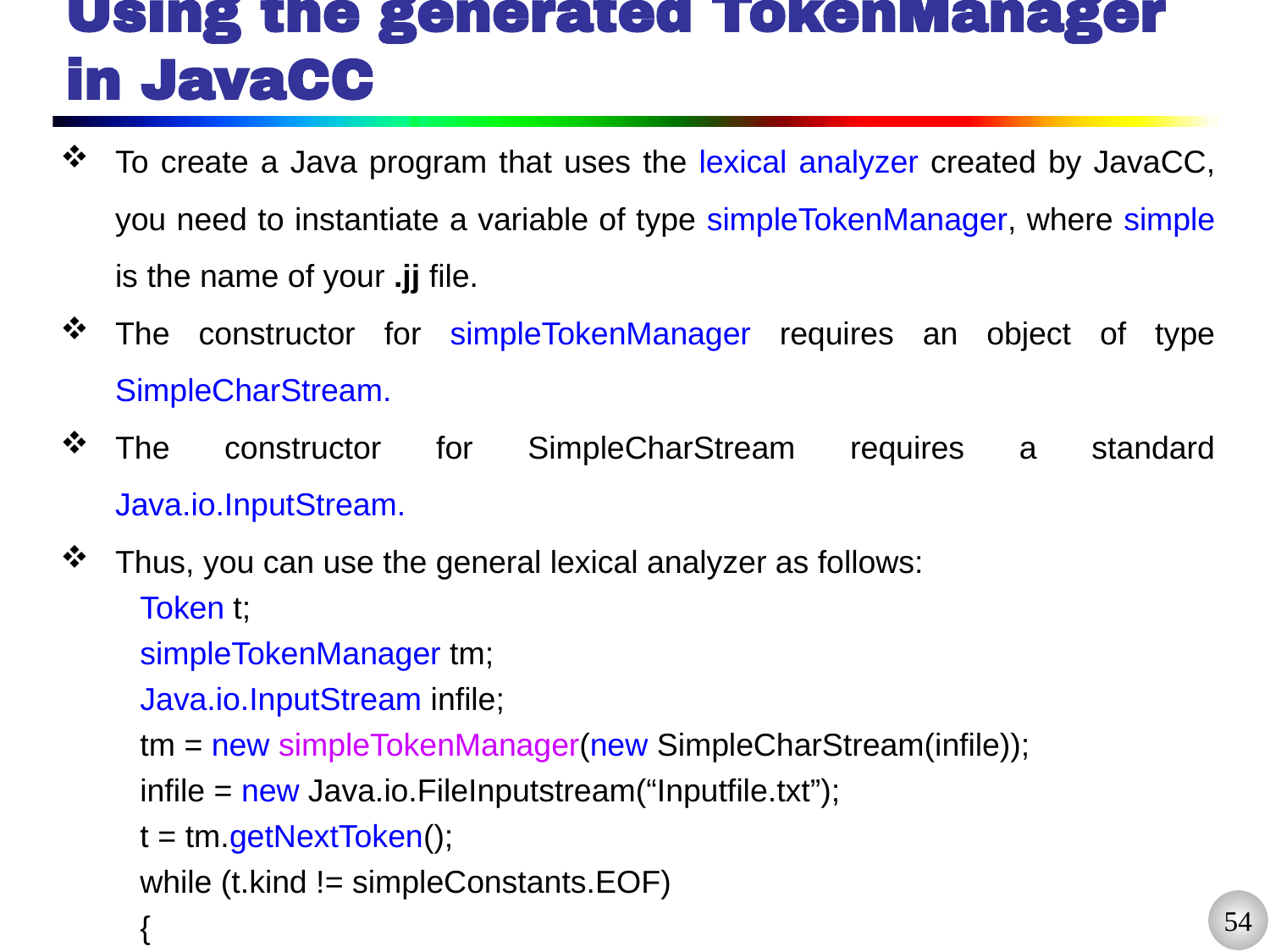

# Using the generated TokenManager in JavaCC
To create a Java program that uses the lexical analyzer created by JavaCC, you need to instantiate a variable of type simpleTokenManager, where simple is the name of your .jj file.
The constructor for simpleTokenManager requires an object of type SimpleCharStream.
The constructor for SimpleCharStream requires a standard Java.io.InputStream.
Thus, you can use the general lexical analyzer as follows:
Token t;
simpleTokenManager tm;
Java.io.InputStream infile;
tm = new simpleTokenManager(new SimpleCharStream(infile));
infile = new Java.io.FileInputstream(“Inputfile.txt”);
t = tm.getNextToken();
while (t.kind != simpleConstants.EOF)
{
	/* Process t */
	t = tm.getNextToken();
}